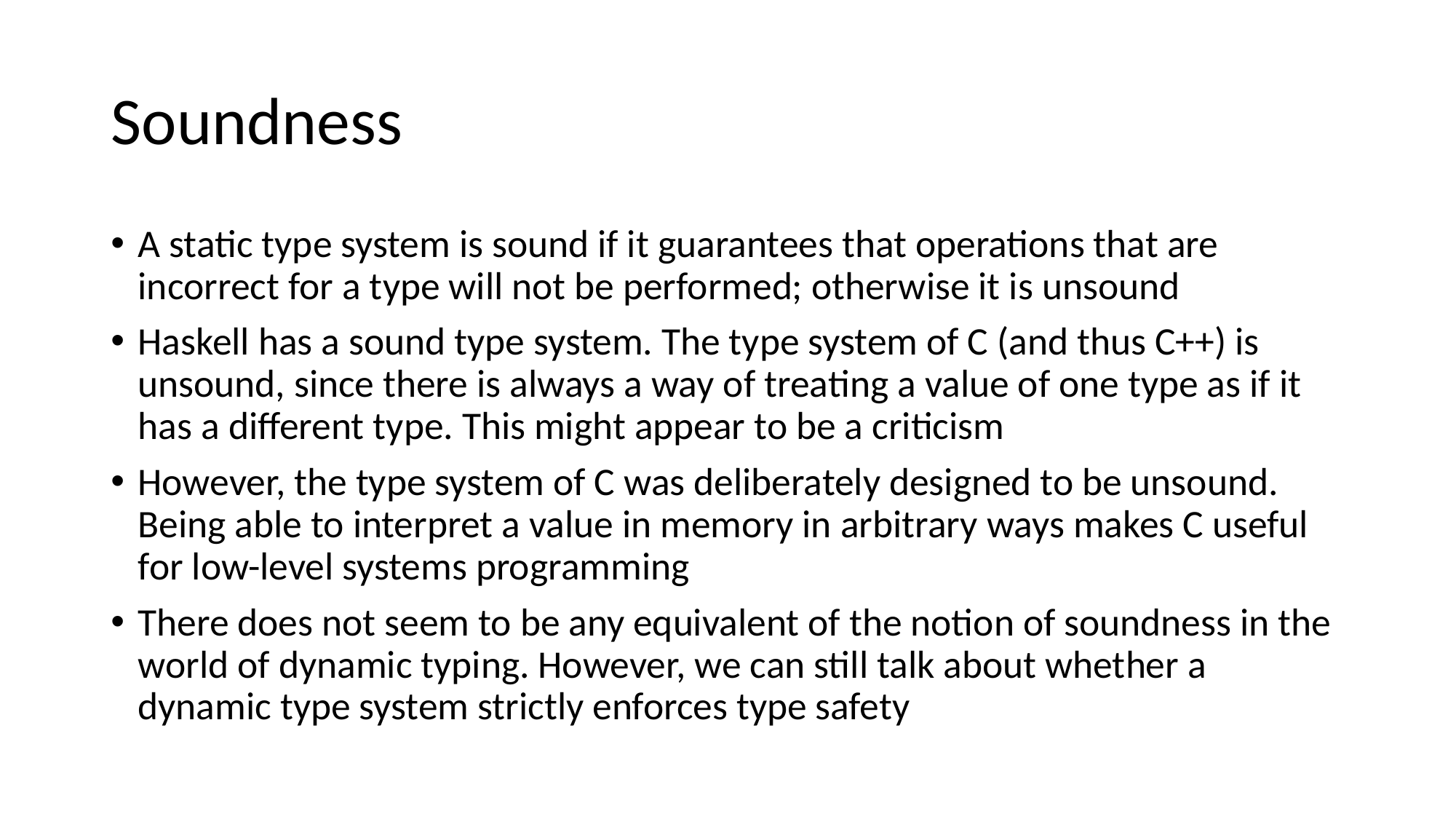

# Soundness
A static type system is sound if it guarantees that operations that are incorrect for a type will not be performed; otherwise it is unsound
Haskell has a sound type system. The type system of C (and thus C++) is unsound, since there is always a way of treating a value of one type as if it has a different type. This might appear to be a criticism
However, the type system of C was deliberately designed to be unsound. Being able to interpret a value in memory in arbitrary ways makes C useful for low-level systems programming
There does not seem to be any equivalent of the notion of soundness in the world of dynamic typing. However, we can still talk about whether a dynamic type system strictly enforces type safety